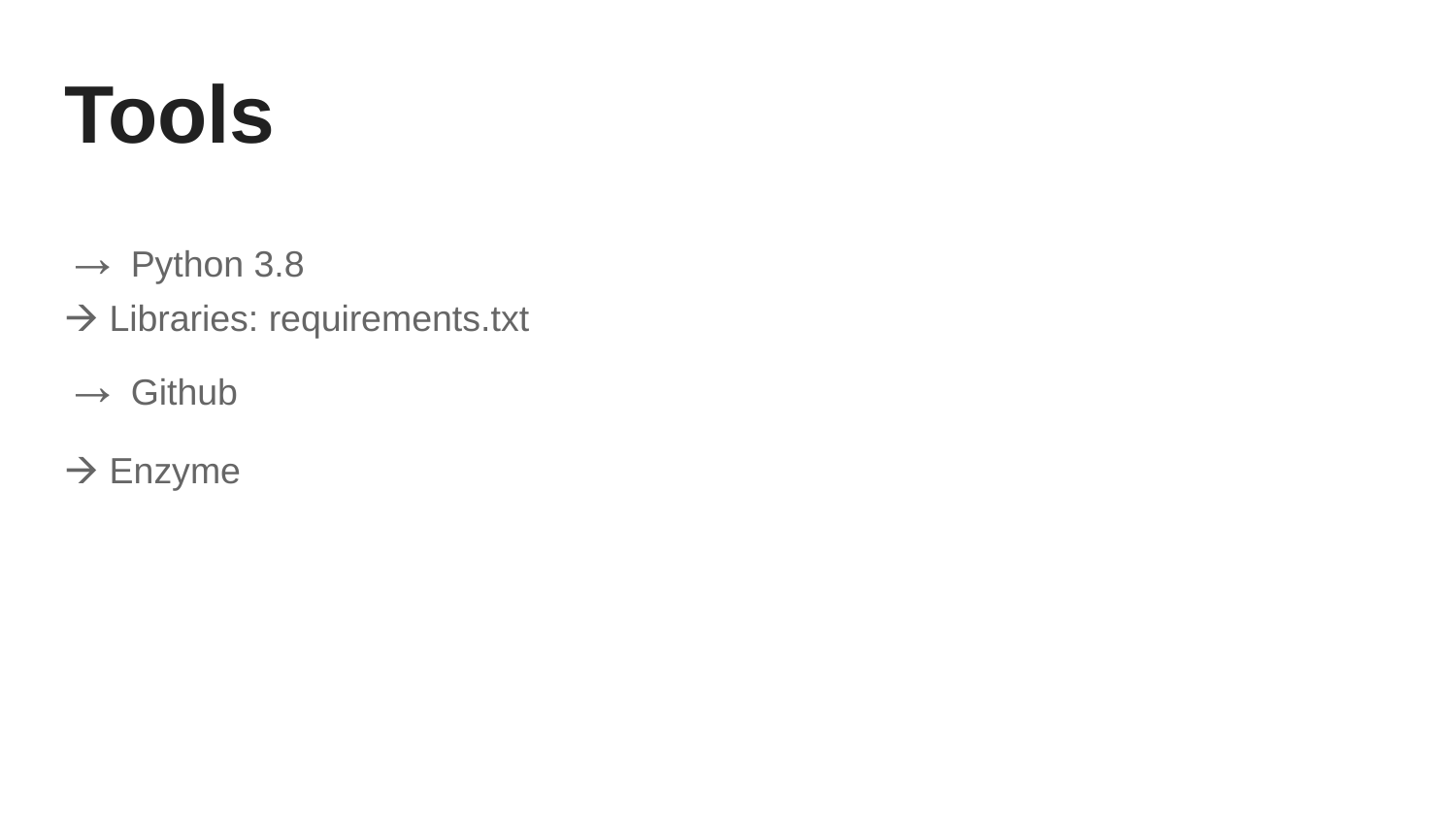

# Tools
→ Python 3.8
🡪 Libraries: requirements.txt
→ Github
🡪 Enzyme